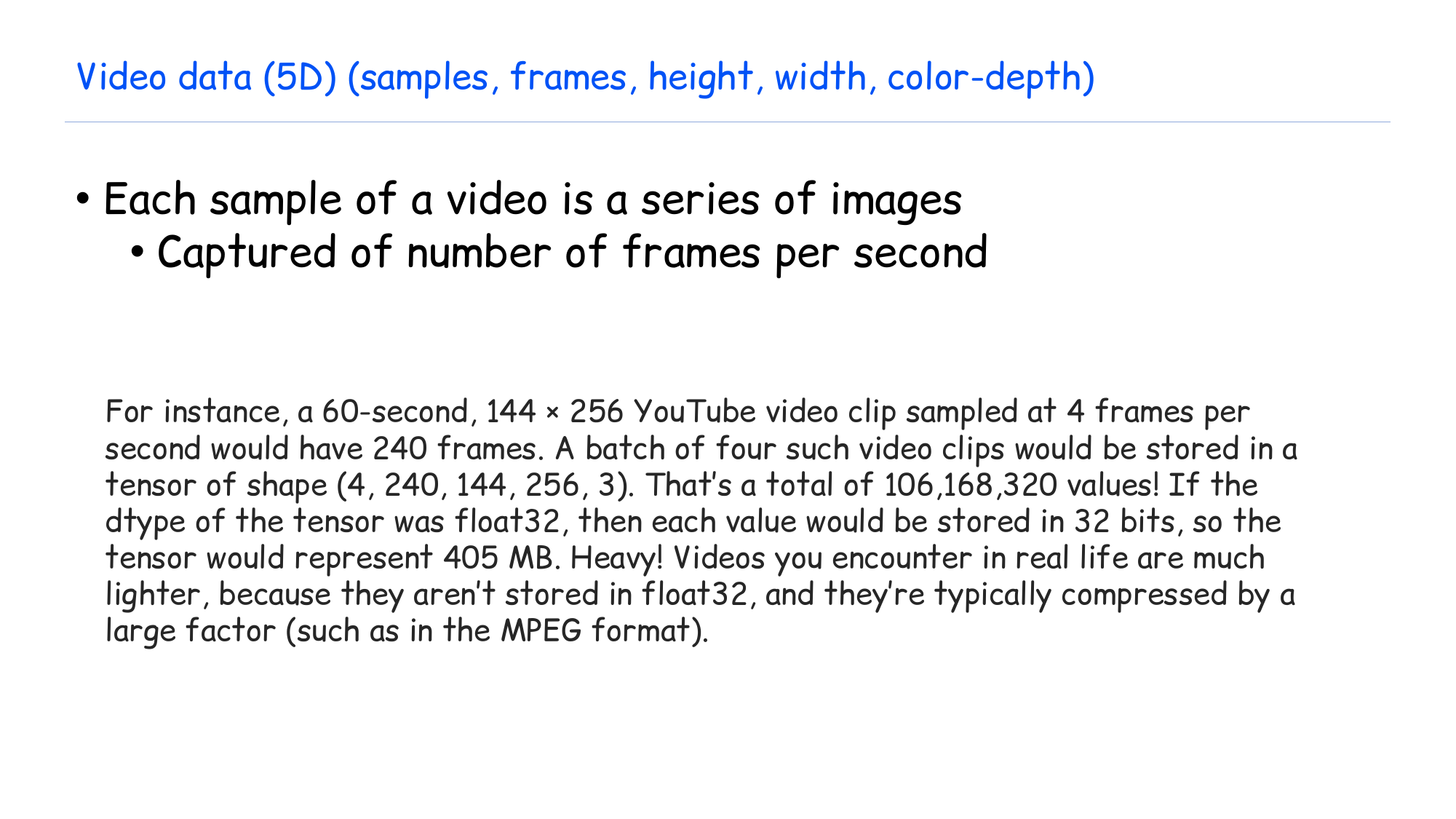

# Video data (5D) (samples, frames, height, width, color-depth)
Each sample of a video is a series of images
Captured of number of frames per second

For instance, a 60-second, 144 × 256 YouTube video clip sampled at 4 frames per
second would have 240 frames. A batch of four such video clips would be stored in a
tensor of shape (4, 240, 144, 256, 3). That’s a total of 106,168,320 values! If the
dtype of the tensor was float32, then each value would be stored in 32 bits, so the
tensor would represent 405 MB. Heavy! Videos you encounter in real life are much
lighter, because they aren’t stored in float32, and they’re typically compressed by a
large factor (such as in the MPEG format).